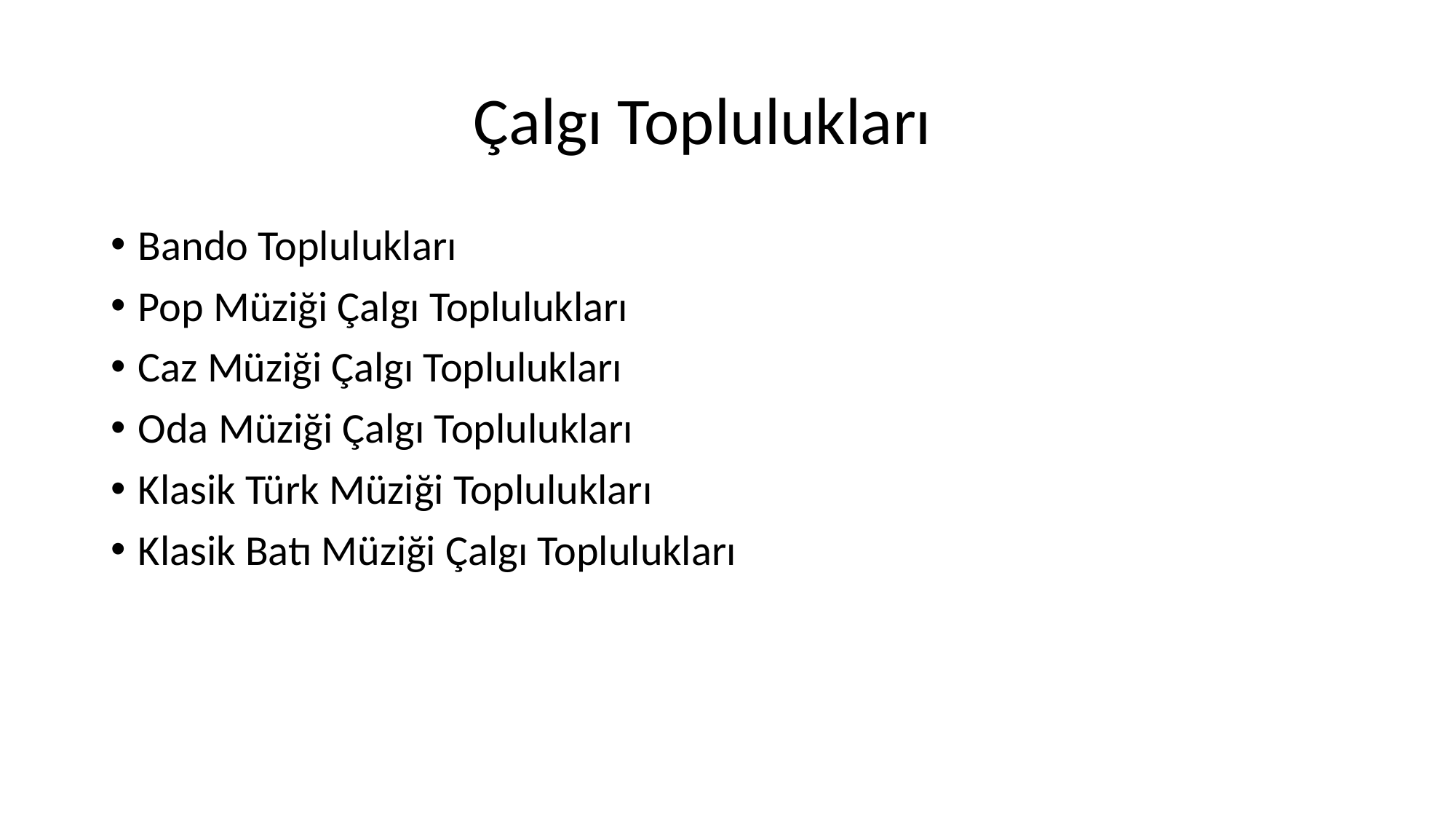

# Çalgı Toplulukları
Bando Toplulukları
Pop Müziği Çalgı Toplulukları
Caz Müziği Çalgı Toplulukları
Oda Müziği Çalgı Toplulukları
Klasik Türk Müziği Toplulukları
Klasik Batı Müziği Çalgı Toplulukları